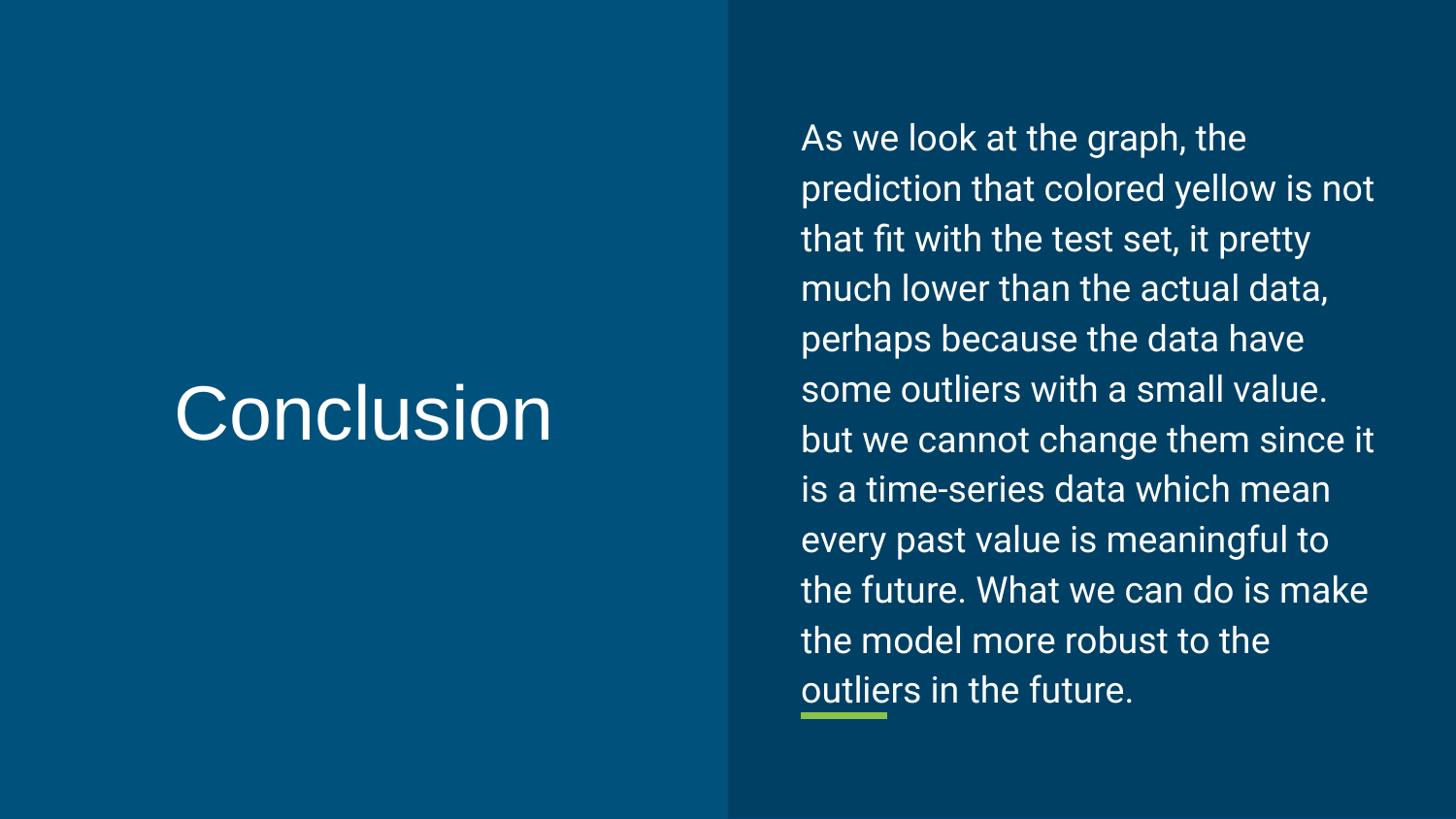

As we look at the graph, the prediction that colored yellow is not that fit with the test set, it pretty much lower than the actual data, perhaps because the data have some outliers with a small value. but we cannot change them since it is a time-series data which mean every past value is meaningful to the future. What we can do is make the model more robust to the outliers in the future.
# Conclusion